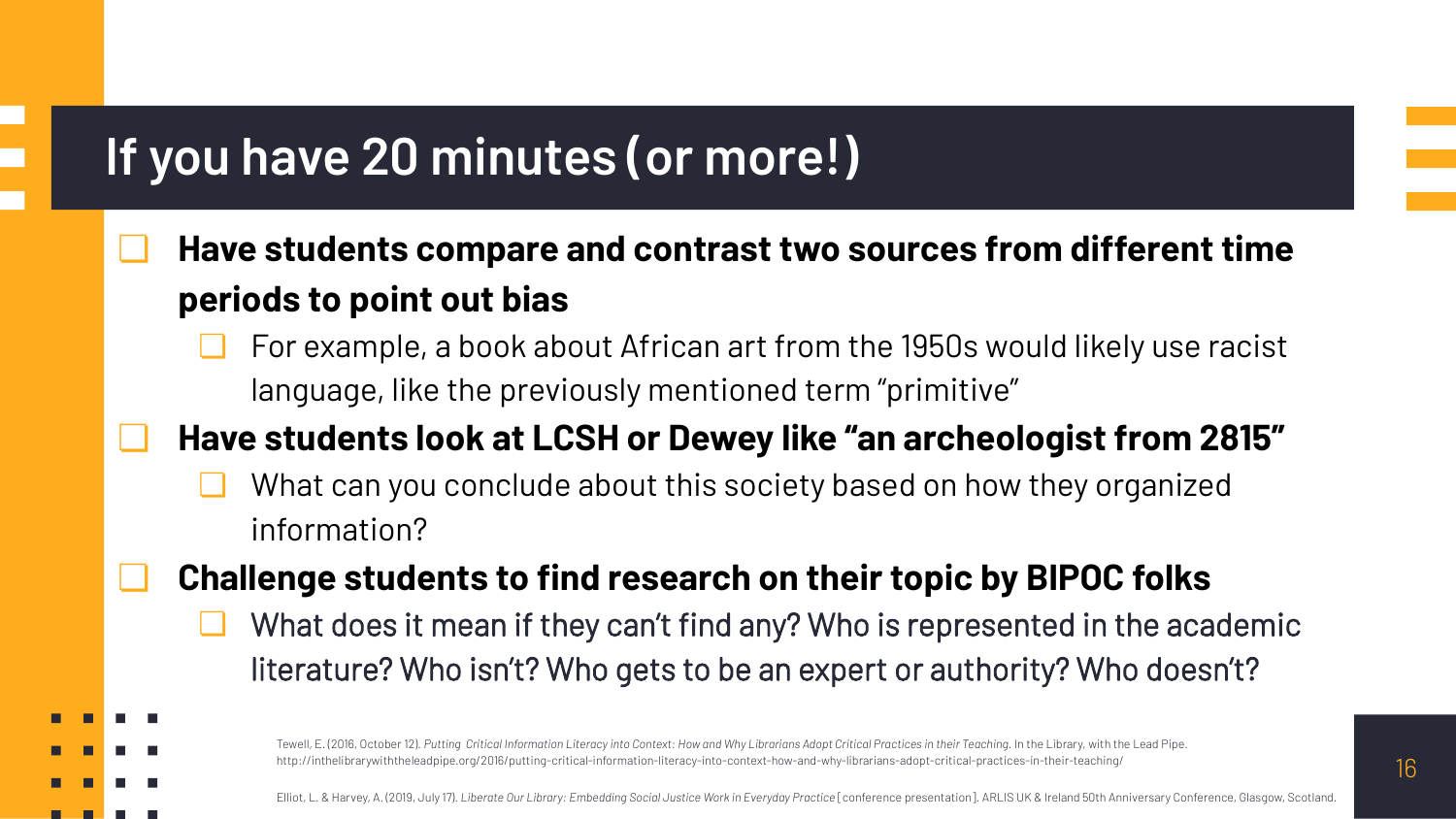

# If you have 20 minutes (or more!)
Have students compare and contrast two sources from different time periods to point out bias
For example, a book about African art from the 1950s would likely use racist language, like the previously mentioned term “primitive”
Have students look at LCSH or Dewey like “an archeologist from 2815”
What can you conclude about this society based on how they organized information?
Challenge students to find research on their topic by BIPOC folks
What does it mean if they can’t find any? Who is represented in the academic literature? Who isn’t? Who gets to be an expert or authority? Who doesn’t?
16
Tewell, E. (2016, October 12). Putting  Critical Information Literacy into Context: How and Why Librarians Adopt Critical Practices in their Teaching. In the Library, with the Lead Pipe. http://inthelibrarywiththeleadpipe.org/2016/putting-critical-information-literacy-into-context-how-and-why-librarians-adopt-critical-practices-in-their-teaching/
Elliot, L. & Harvey, A. (2019, July 17). Liberate Our Library: Embedding Social Justice Work in Everyday Practice [conference presentation]. ARLIS UK & Ireland 50th Anniversary Conference, Glasgow, Scotland.